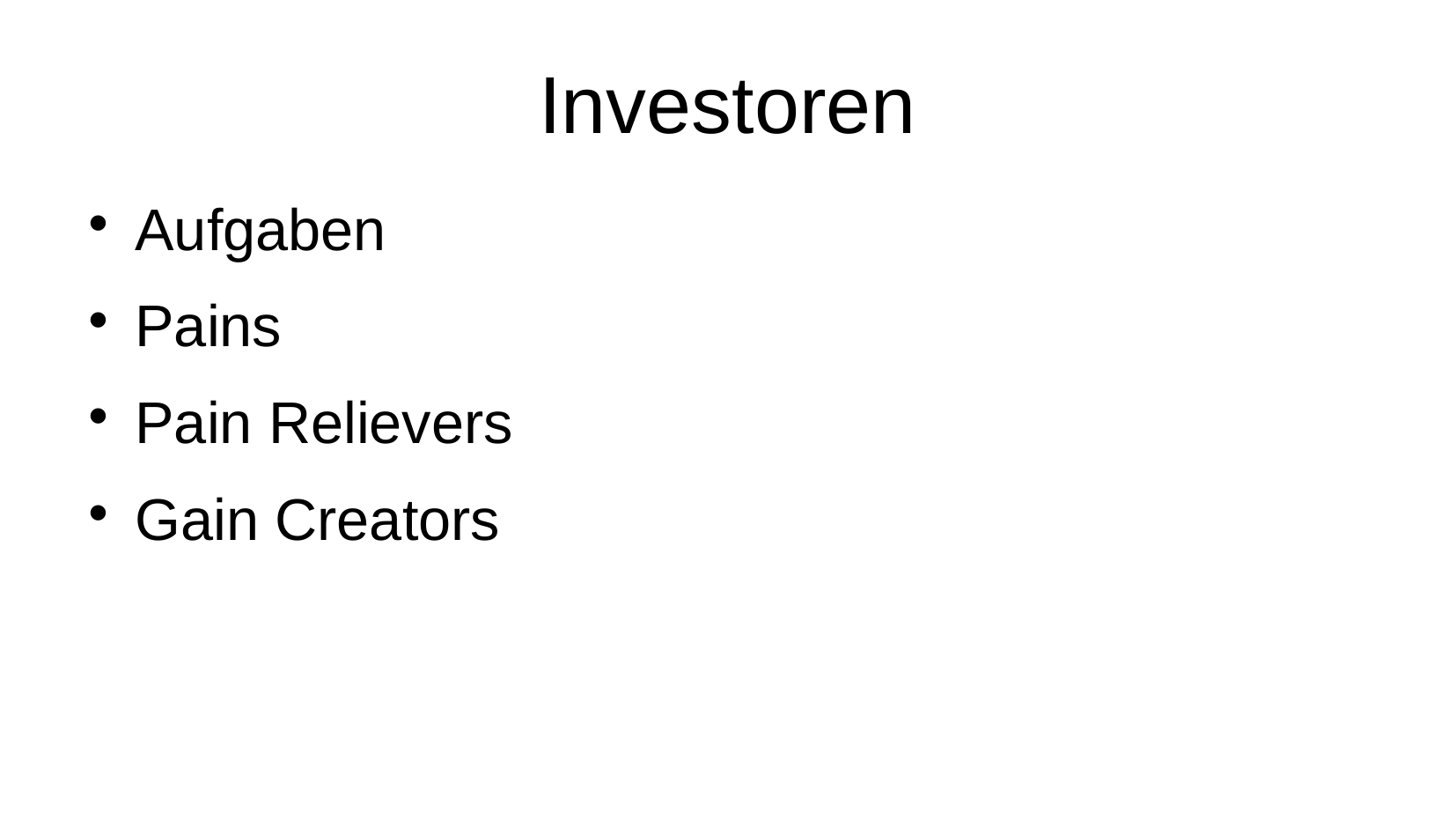

# Investoren
Aufgaben
Pains
Pain Relievers
Gain Creators